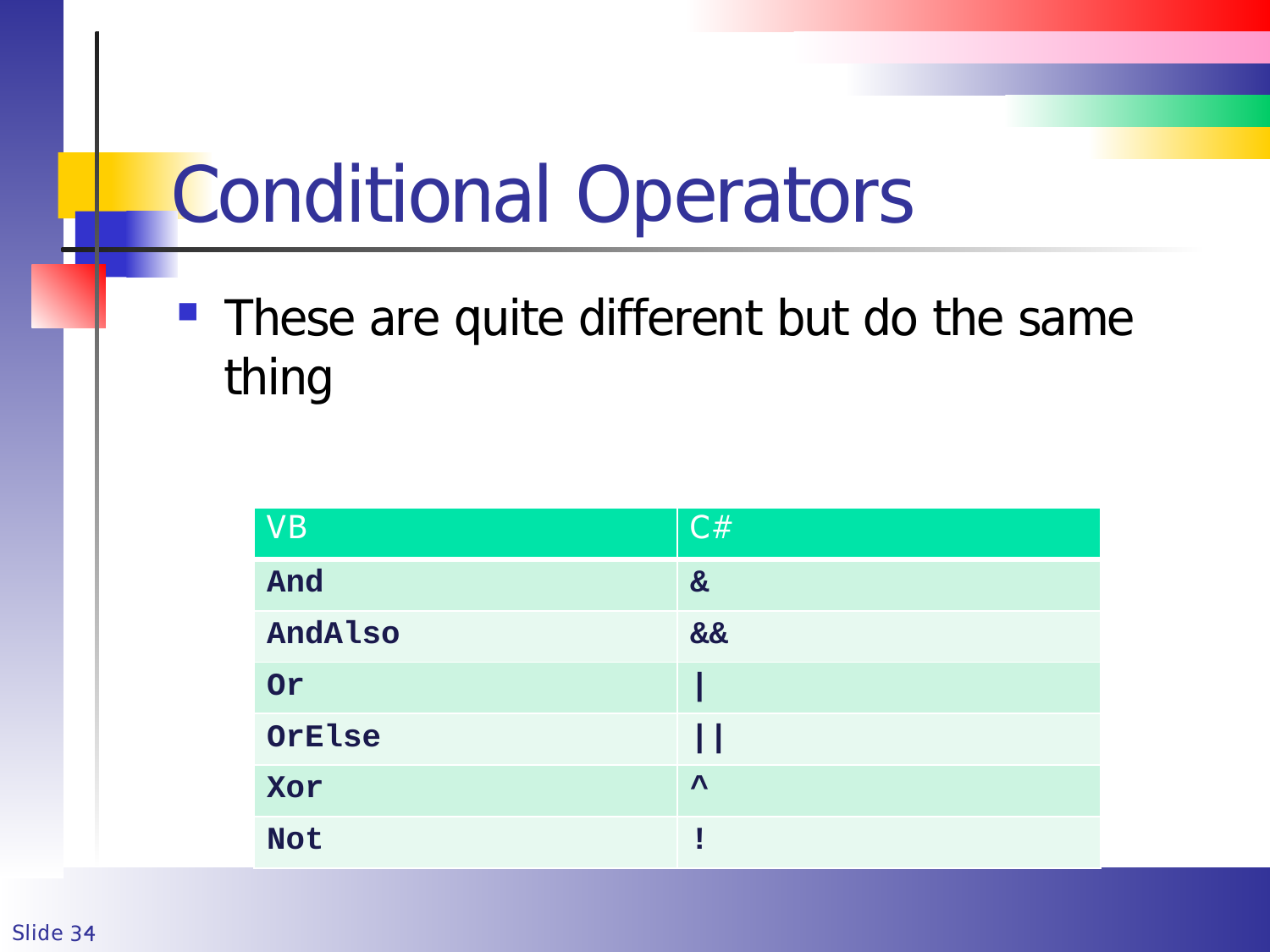

# Conditional Operators
These are quite different but do the same thing

| VB | C# |
| --- | --- |
| And | & |
| AndAlso | && |
| Or | | |
| OrElse | || |
| Xor | ^ |
| Not | ! |